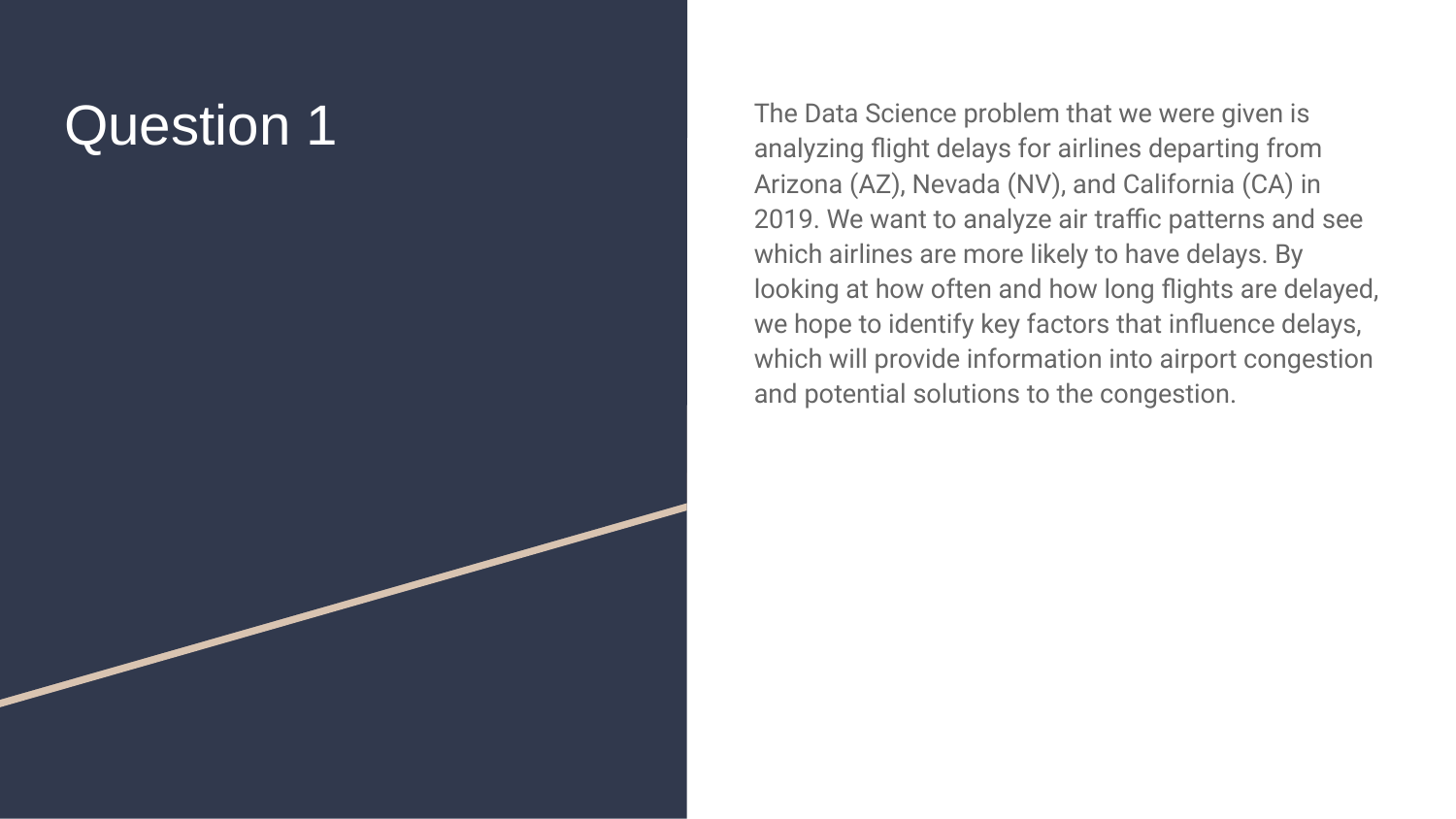

# Question 1
The Data Science problem that we were given is analyzing flight delays for airlines departing from Arizona (AZ), Nevada (NV), and California (CA) in 2019. We want to analyze air traffic patterns and see which airlines are more likely to have delays. By looking at how often and how long flights are delayed, we hope to identify key factors that influence delays, which will provide information into airport congestion and potential solutions to the congestion.